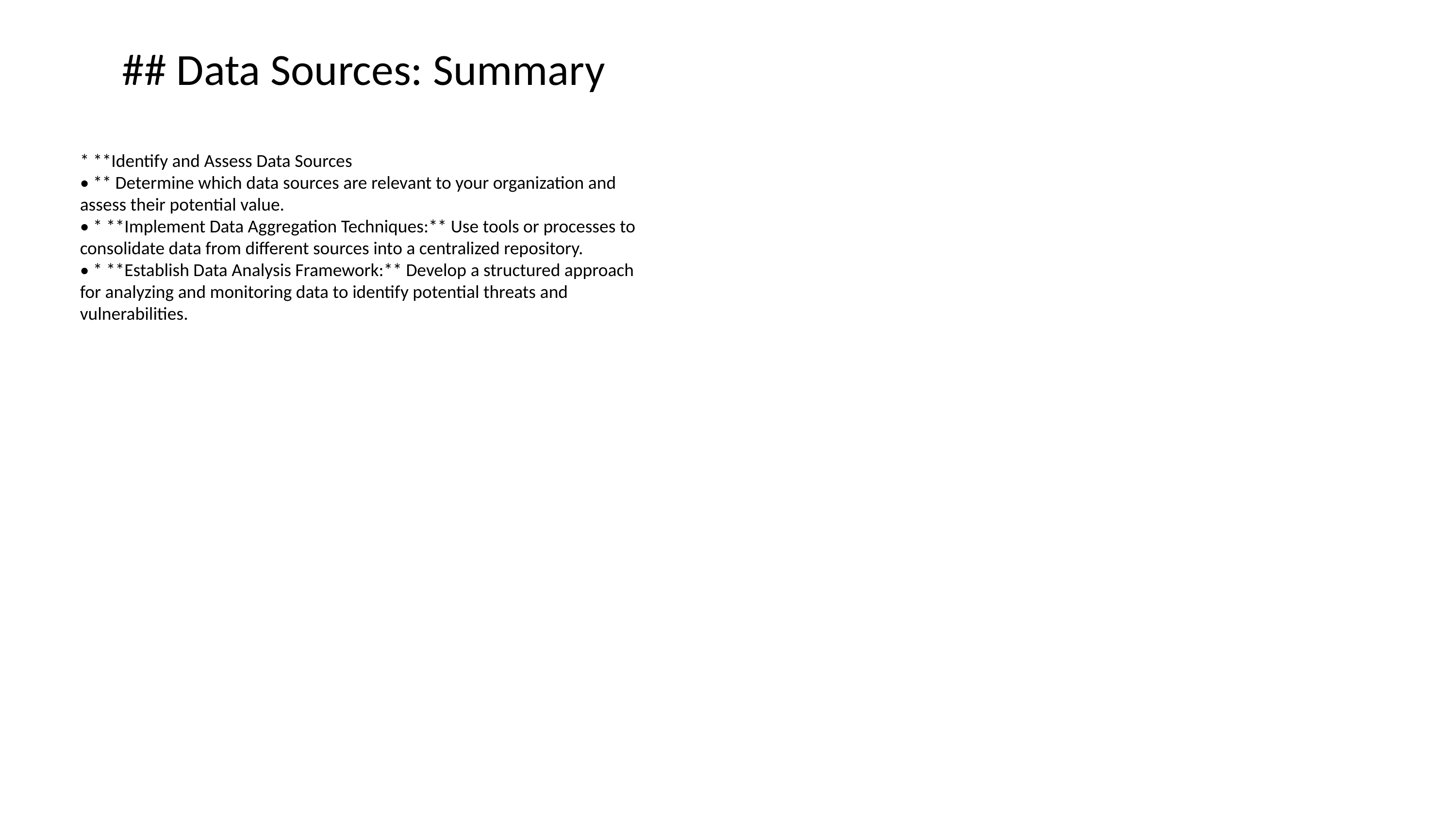

# ## Data Sources: Summary
* **Identify and Assess Data Sources
• ** Determine which data sources are relevant to your organization and assess their potential value.
• * **Implement Data Aggregation Techniques:** Use tools or processes to consolidate data from different sources into a centralized repository.
• * **Establish Data Analysis Framework:** Develop a structured approach for analyzing and monitoring data to identify potential threats and vulnerabilities.